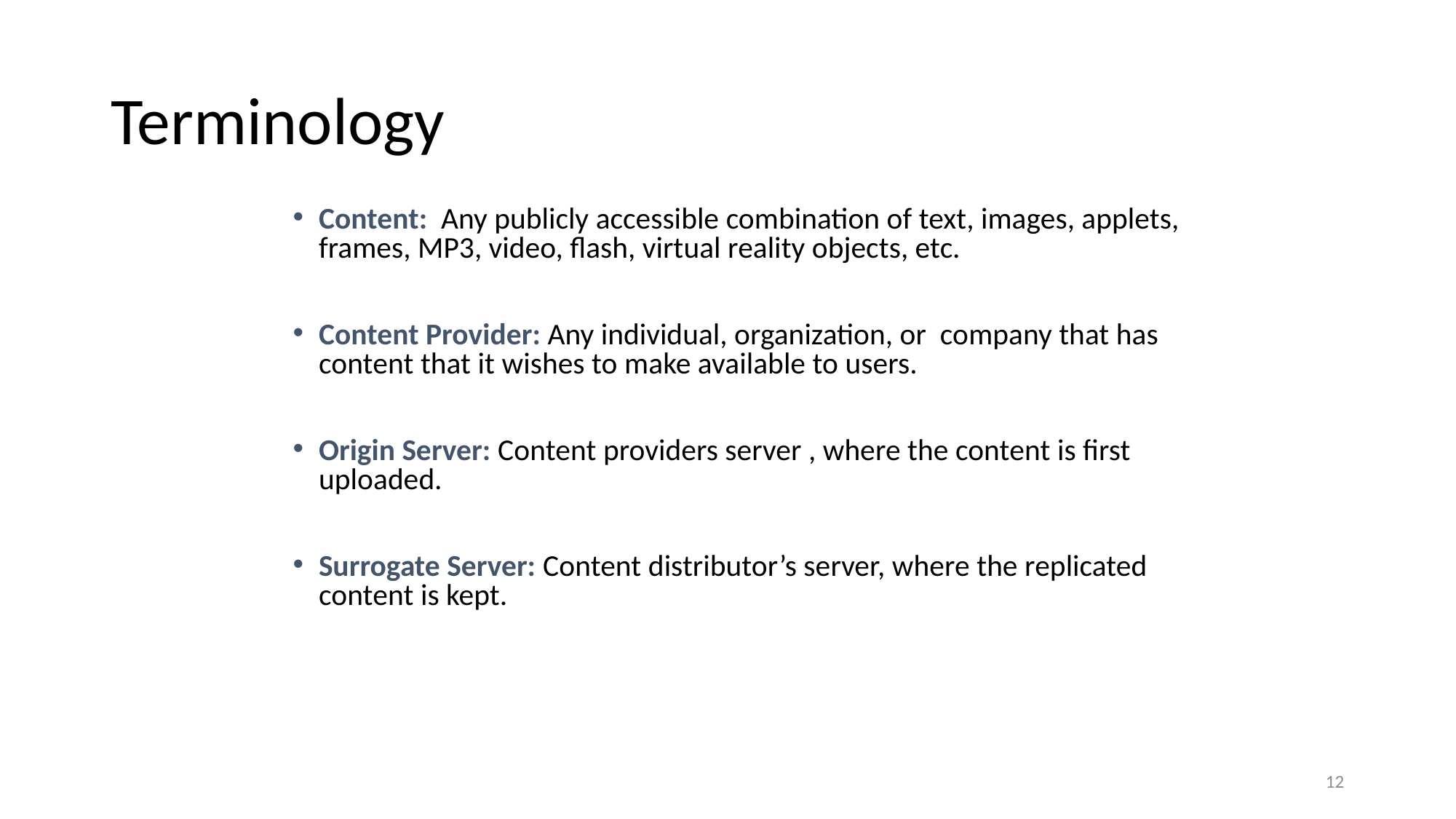

# Terminology
Content:  Any publicly accessible combination of text, images, applets, frames, MP3, video, flash, virtual reality objects, etc.

Content Provider: Any individual, organization, or  company that has content that it wishes to make available to users.

Origin Server: Content providers server , where the content is first uploaded.

Surrogate Server: Content distributor’s server, where the replicated content is kept.

12